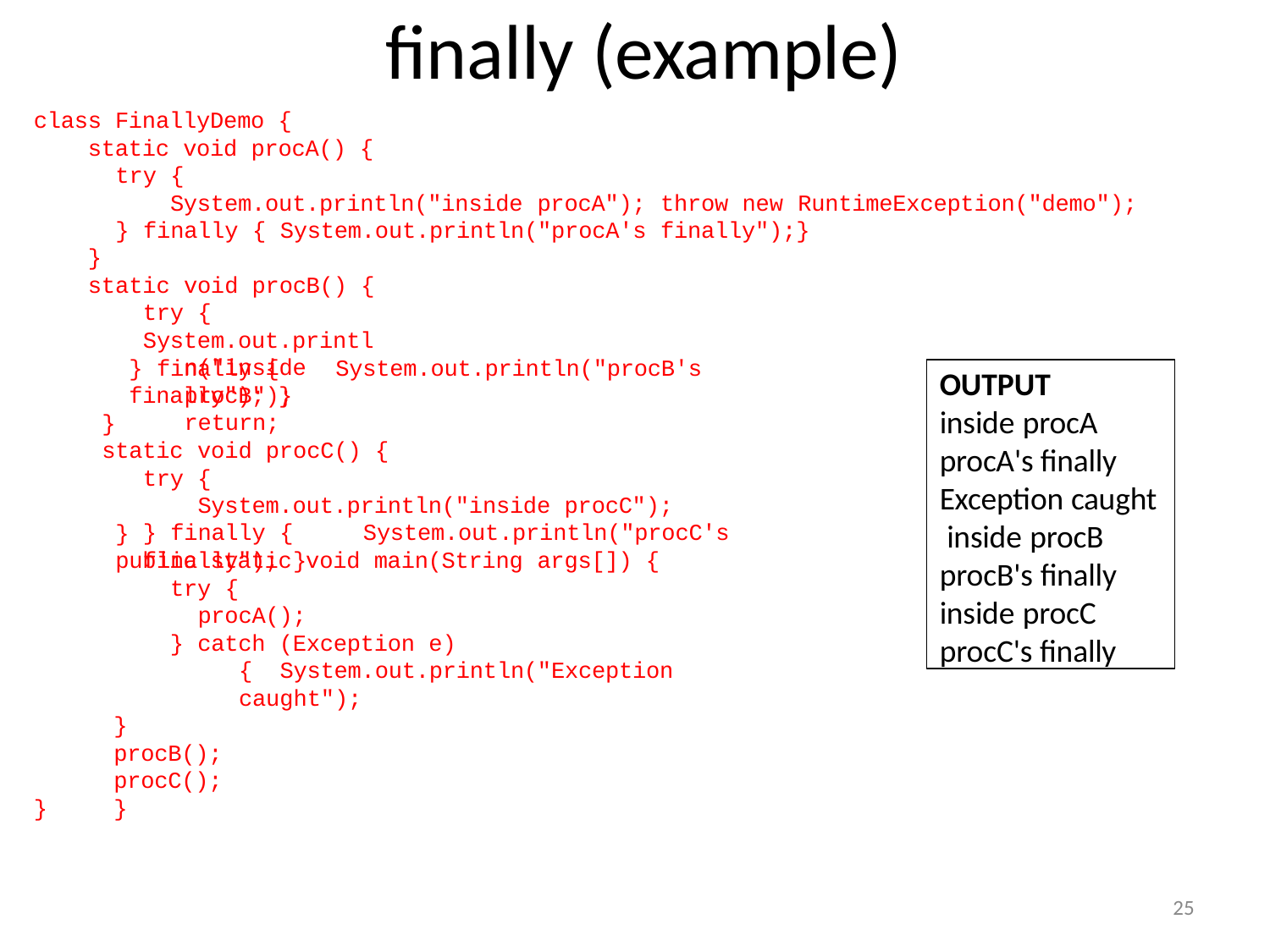

# finally (example)
class FinallyDemo {
static void procA() {
try {
System.out.println("inside procA"); throw new RuntimeException("demo");
} finally { System.out.println("procA's finally");}
}
static void procB() {  try {
System.out.println("inside procB"); return;
} finally {	System.out.println("procB's finally"); }
}
static void procC() {
try {
System.out.println("inside procC");
} finally {	System.out.println("procC's finally"); }
OUTPUT
inside procA  procA's finally  Exception caught  inside procB  procB's finally  inside procC  procC's finally
}
public static void main(String args[]) {
try {
procA();
} catch (Exception e) {  System.out.println("Exception caught");
}
procB();
procC();
}
}
25